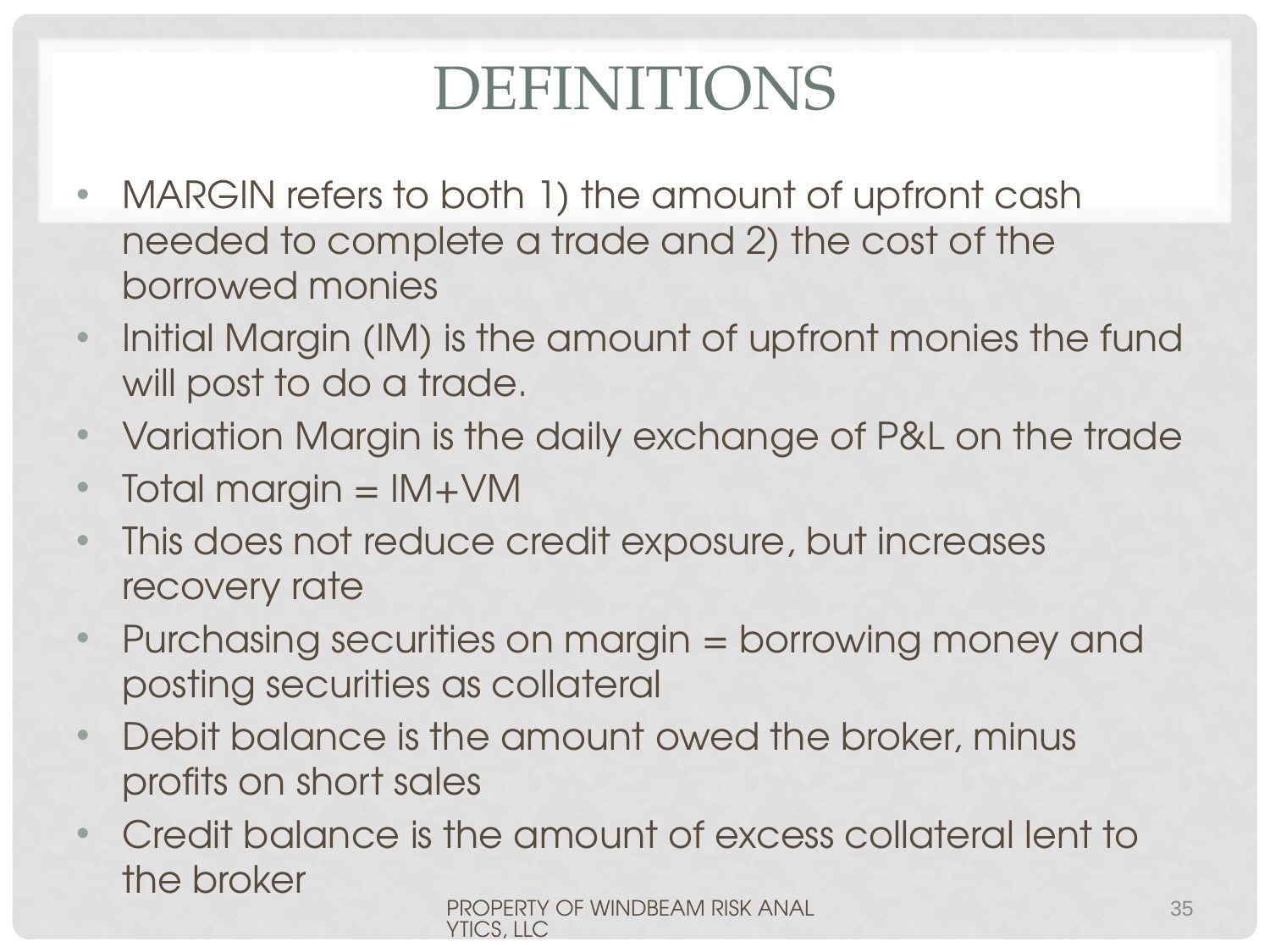

# Definitions
MARGIN refers to both 1) the amount of upfront cash needed to complete a trade and 2) the cost of the borrowed monies
Initial Margin (IM) is the amount of upfront monies the fund will post to do a trade.
Variation Margin is the daily exchange of P&L on the trade
Total margin = IM+VM
This does not reduce credit exposure, but increases recovery rate
Purchasing securities on margin = borrowing money and posting securities as collateral
Debit balance is the amount owed the broker, minus profits on short sales
Credit balance is the amount of excess collateral lent to the broker

PROPERTY OF WINDBEAM RISK ANALYTICS, LLC
35